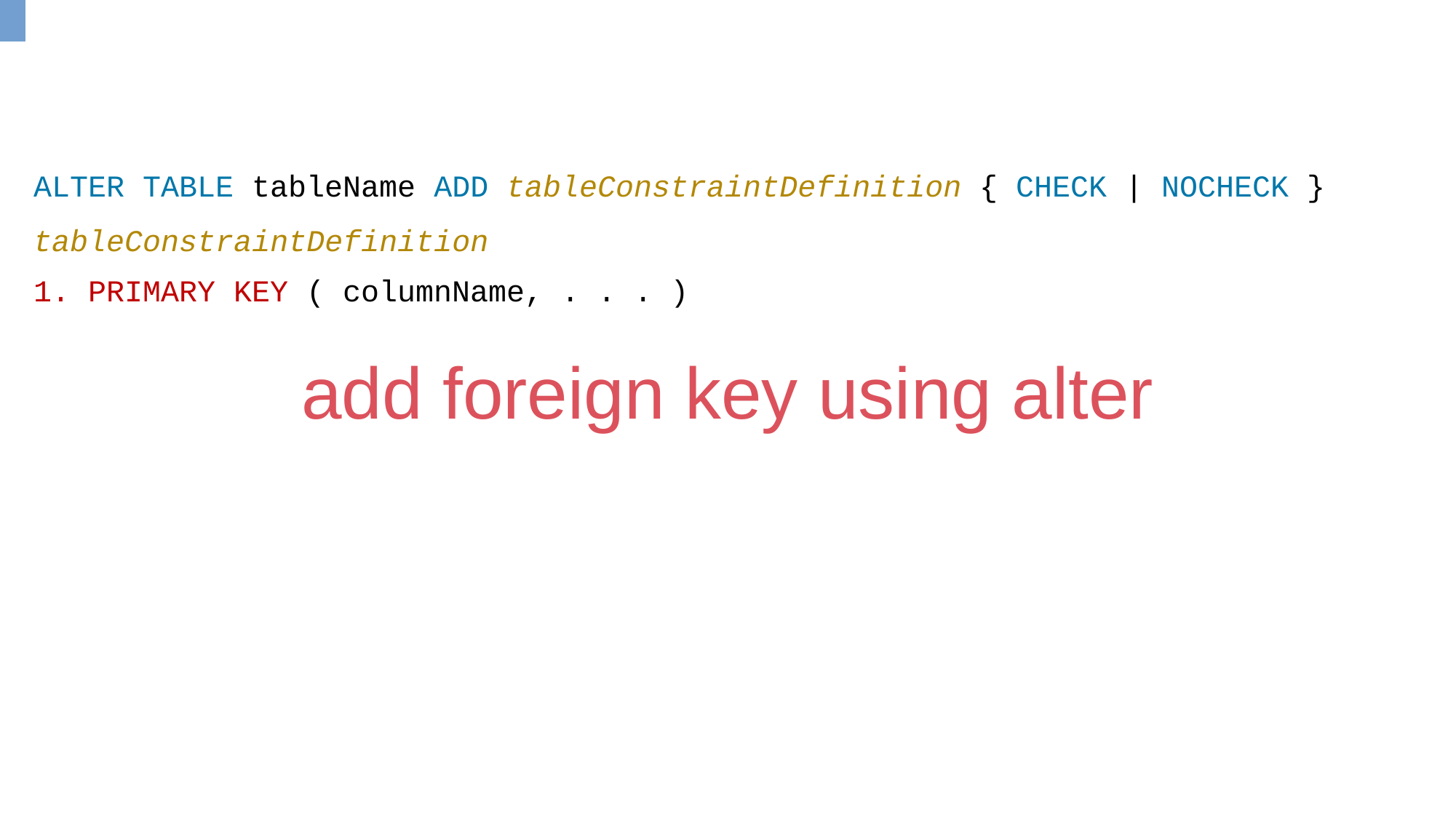

ALTER TABLE tableName ADD tableConstraintDefinition { CHECK | NOCHECK }

tableConstraintDefinition

PRIMARY KEY ( columnName, . . . )
add foreign key using alter